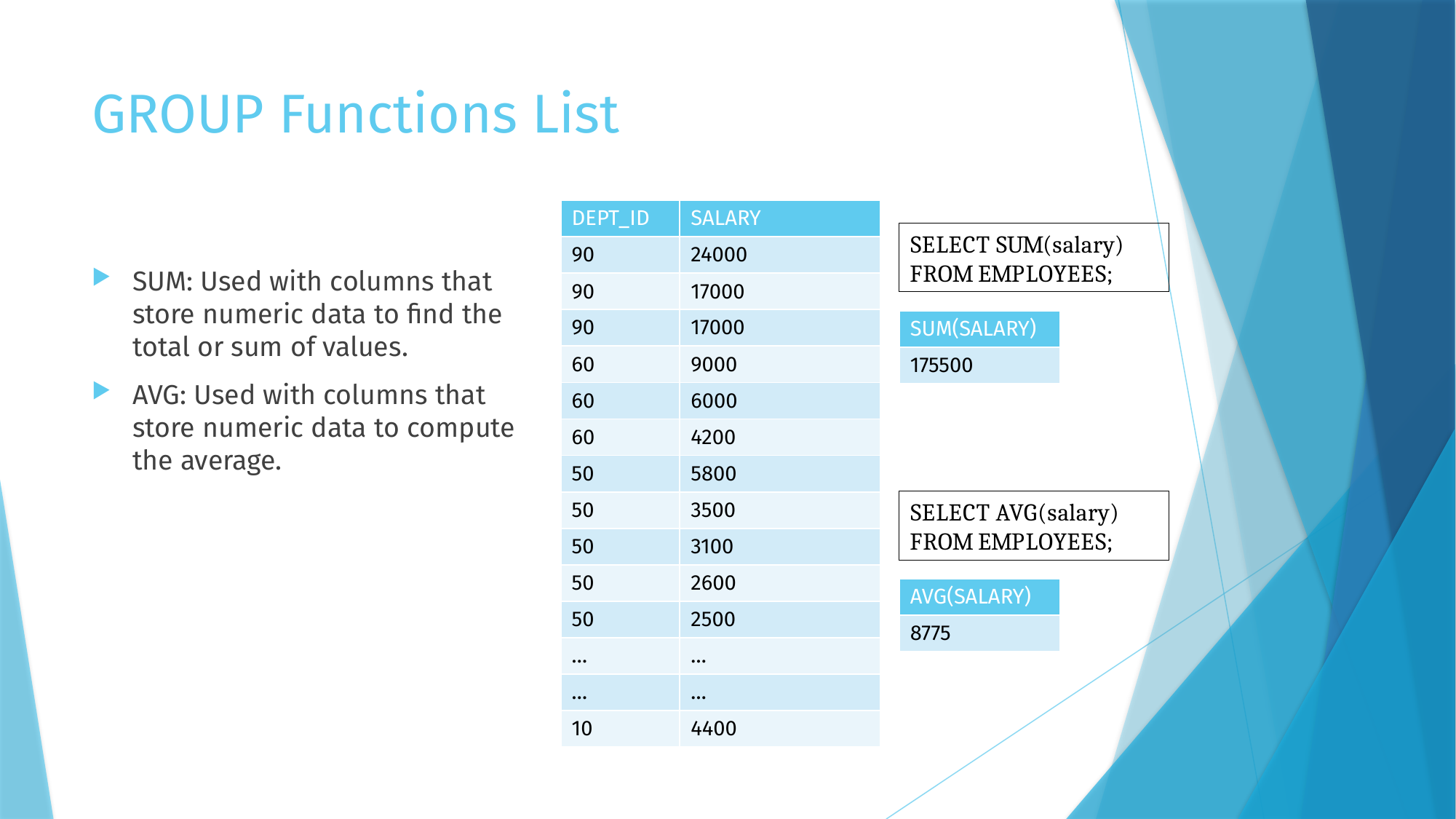

# GROUP Functions List
| DEPT\_ID | SALARY |
| --- | --- |
| 90 | 24000 |
| 90 | 17000 |
| 90 | 17000 |
| 60 | 9000 |
| 60 | 6000 |
| 60 | 4200 |
| 50 | 5800 |
| 50 | 3500 |
| 50 | 3100 |
| 50 | 2600 |
| 50 | 2500 |
| … | … |
| … | … |
| 10 | 4400 |
SELECT SUM(salary) FROM EMPLOYEES;
SUM: Used with columns that store numeric data to find the total or sum of values.
AVG: Used with columns that store numeric data to compute the average.
| SUM(SALARY) |
| --- |
| 175500 |
SELECT AVG(salary) FROM EMPLOYEES;
| AVG(SALARY) |
| --- |
| 8775 |